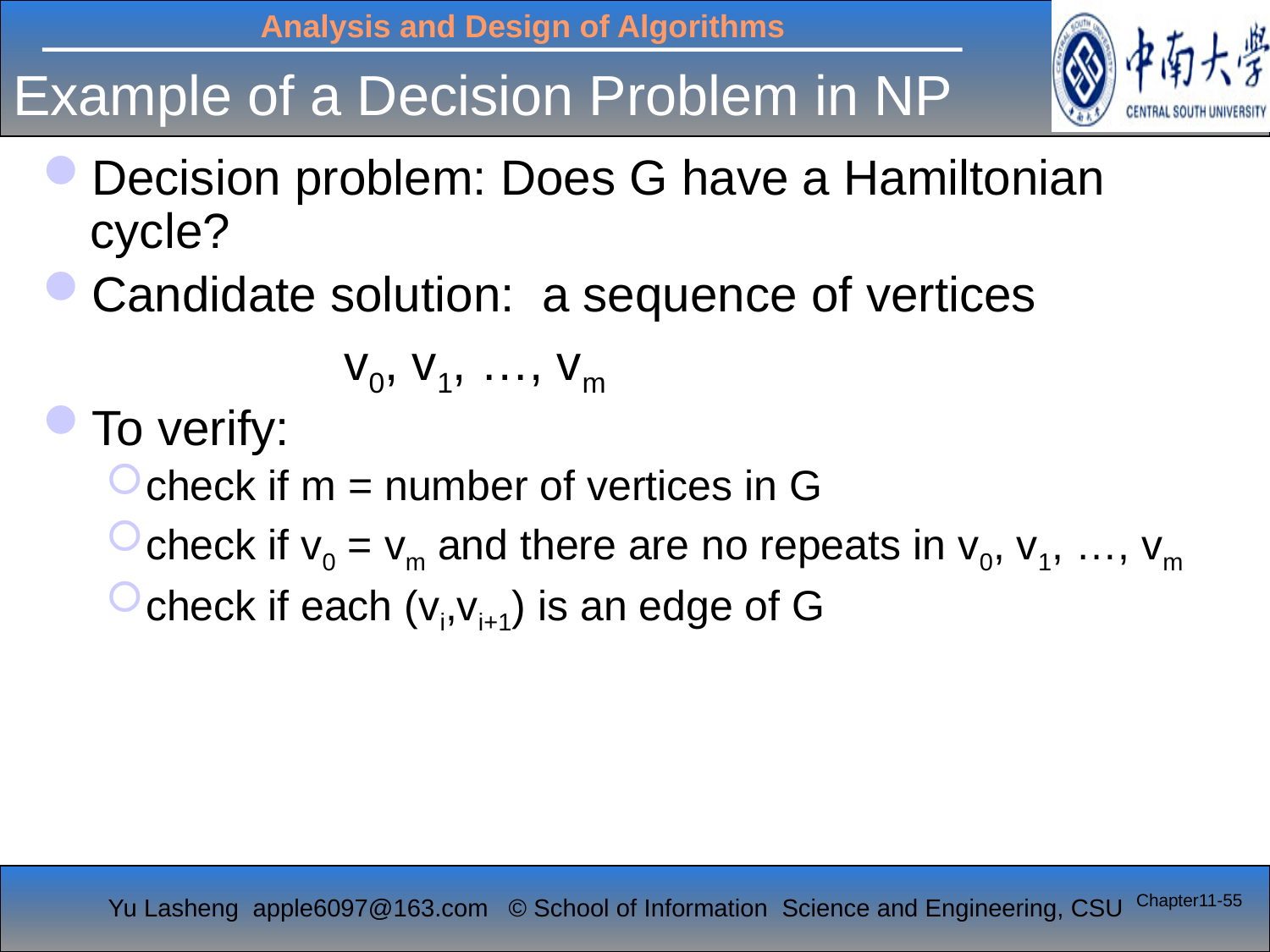

# Example of a Decision Problem in NP
Decision problem: Does G have a Hamiltonian cycle?
Candidate solution:  a sequence of vertices
			v0, v1, …, vm
To verify:
check if m = number of vertices in G
check if v0 = vm and there are no repeats in v0, v1, …, vm
check if each (vi,vi+1) is an edge of G
Chapter11-55